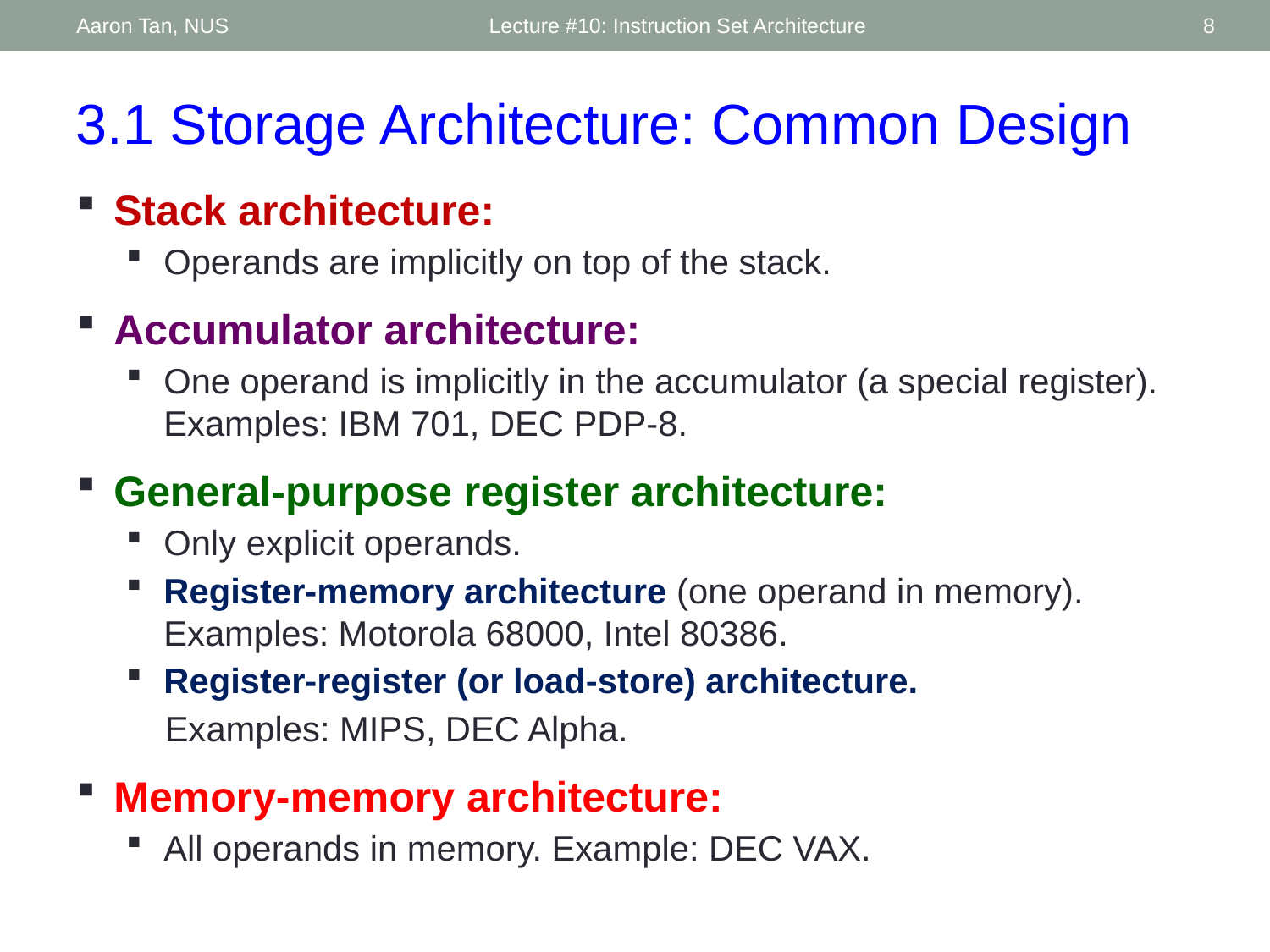

Aaron Tan, NUS
Lecture #10: Instruction Set Architecture
8
3.1 Storage Architecture: Common Design
Stack architecture:
Operands are implicitly on top of the stack.
Accumulator architecture:
One operand is implicitly in the accumulator (a special register). Examples: IBM 701, DEC PDP-8.
General-purpose register architecture:
Only explicit operands.
Register-memory architecture (one operand in memory). Examples: Motorola 68000, Intel 80386.
Register-register (or load-store) architecture.
    Examples: MIPS, DEC Alpha.
Memory-memory architecture:
All operands in memory. Example: DEC VAX.